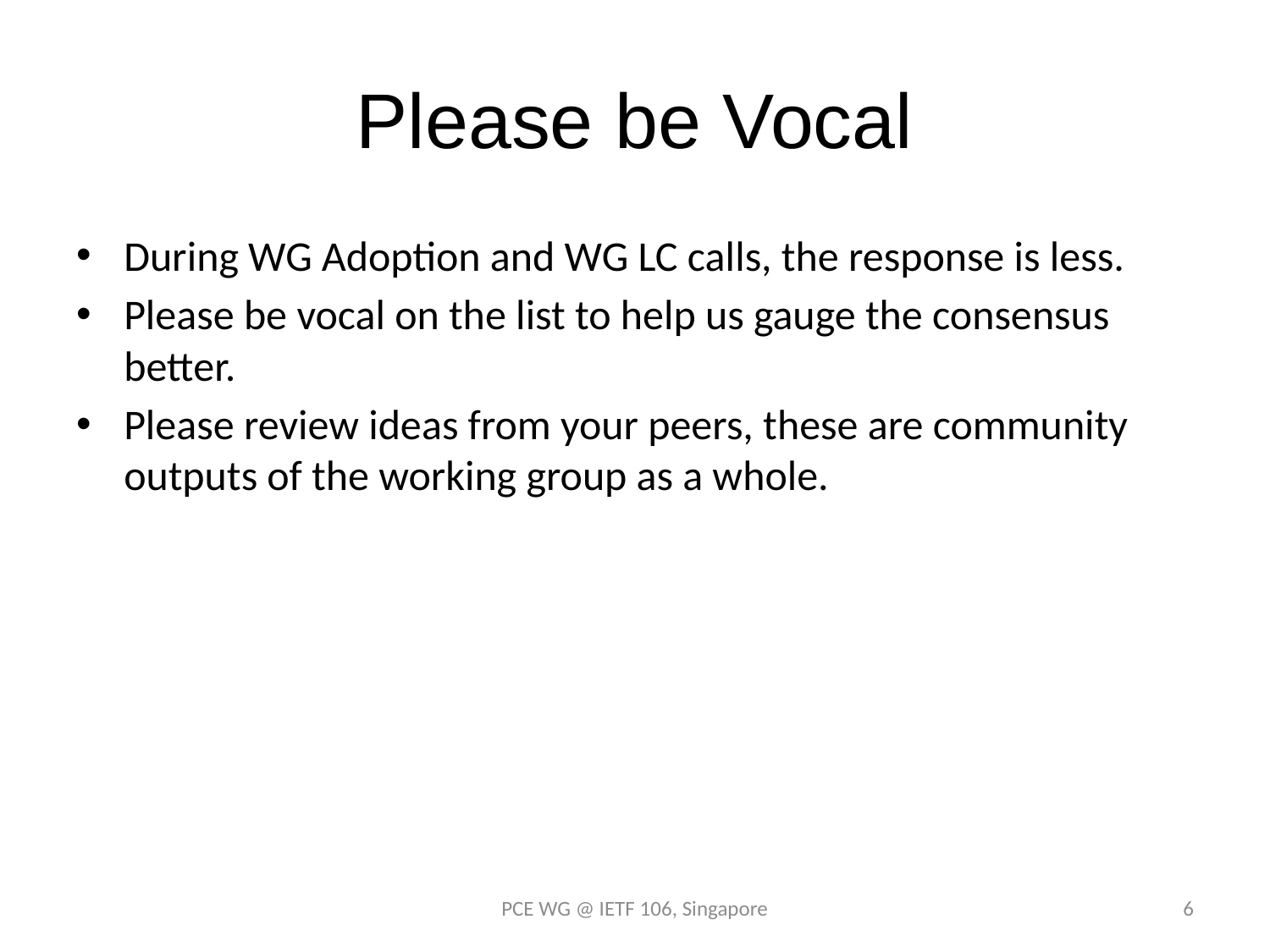

# Please be Vocal
During WG Adoption and WG LC calls, the response is less.
Please be vocal on the list to help us gauge the consensus better.
Please review ideas from your peers, these are community outputs of the working group as a whole.
PCE WG @ IETF 106, Singapore
6